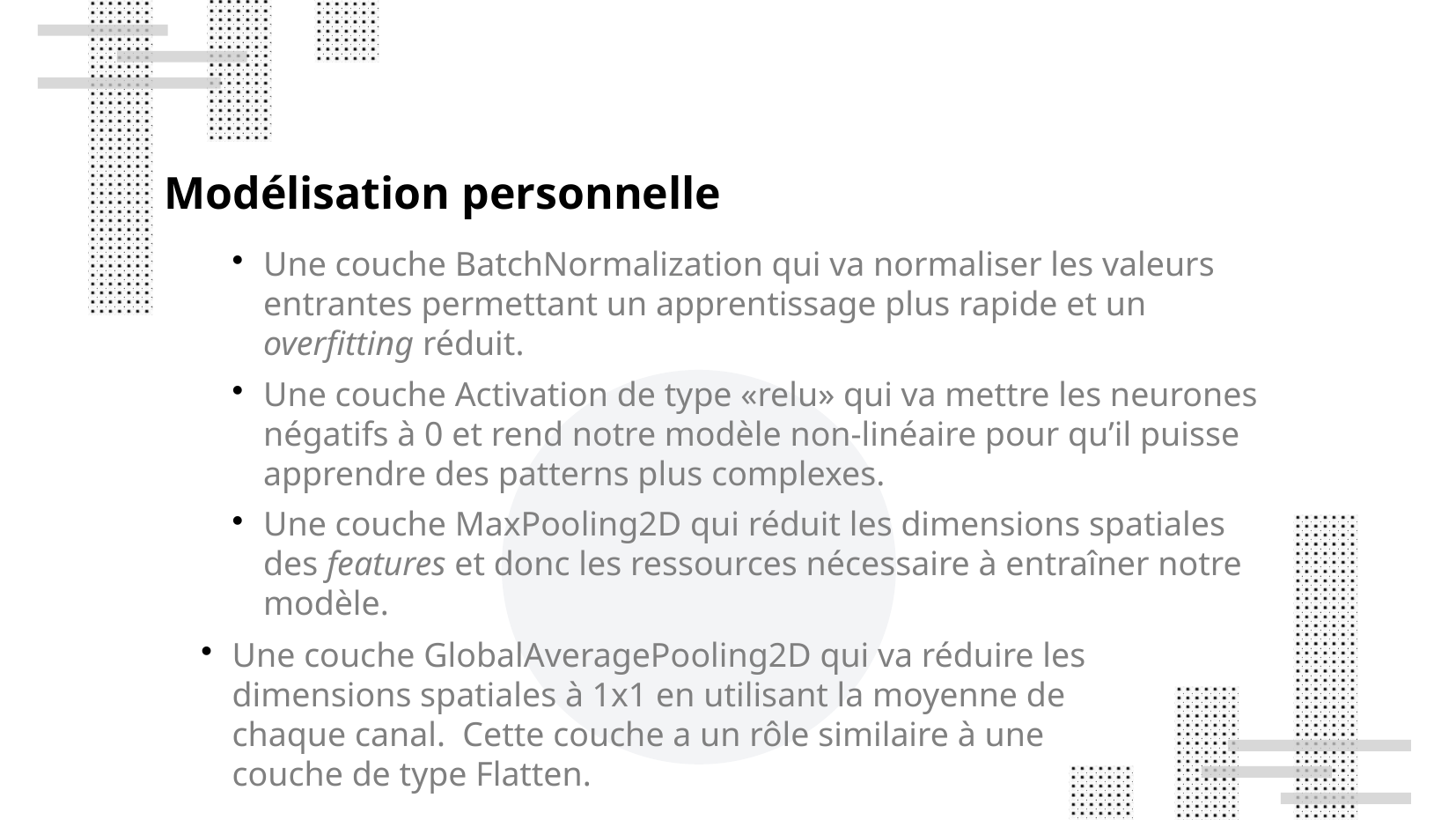

Modélisation personnelle
Une couche BatchNormalization qui va normaliser les valeurs entrantes permettant un apprentissage plus rapide et un overfitting réduit.
Une couche Activation de type «relu» qui va mettre les neurones négatifs à 0 et rend notre modèle non-linéaire pour qu’il puisse apprendre des patterns plus complexes.
Une couche MaxPooling2D qui réduit les dimensions spatiales des features et donc les ressources nécessaire à entraîner notre modèle.
Une couche GlobalAveragePooling2D qui va réduire les dimensions spatiales à 1x1 en utilisant la moyenne de
chaque canal.  Cette couche a un rôle similaire à une
couche de type Flatten.